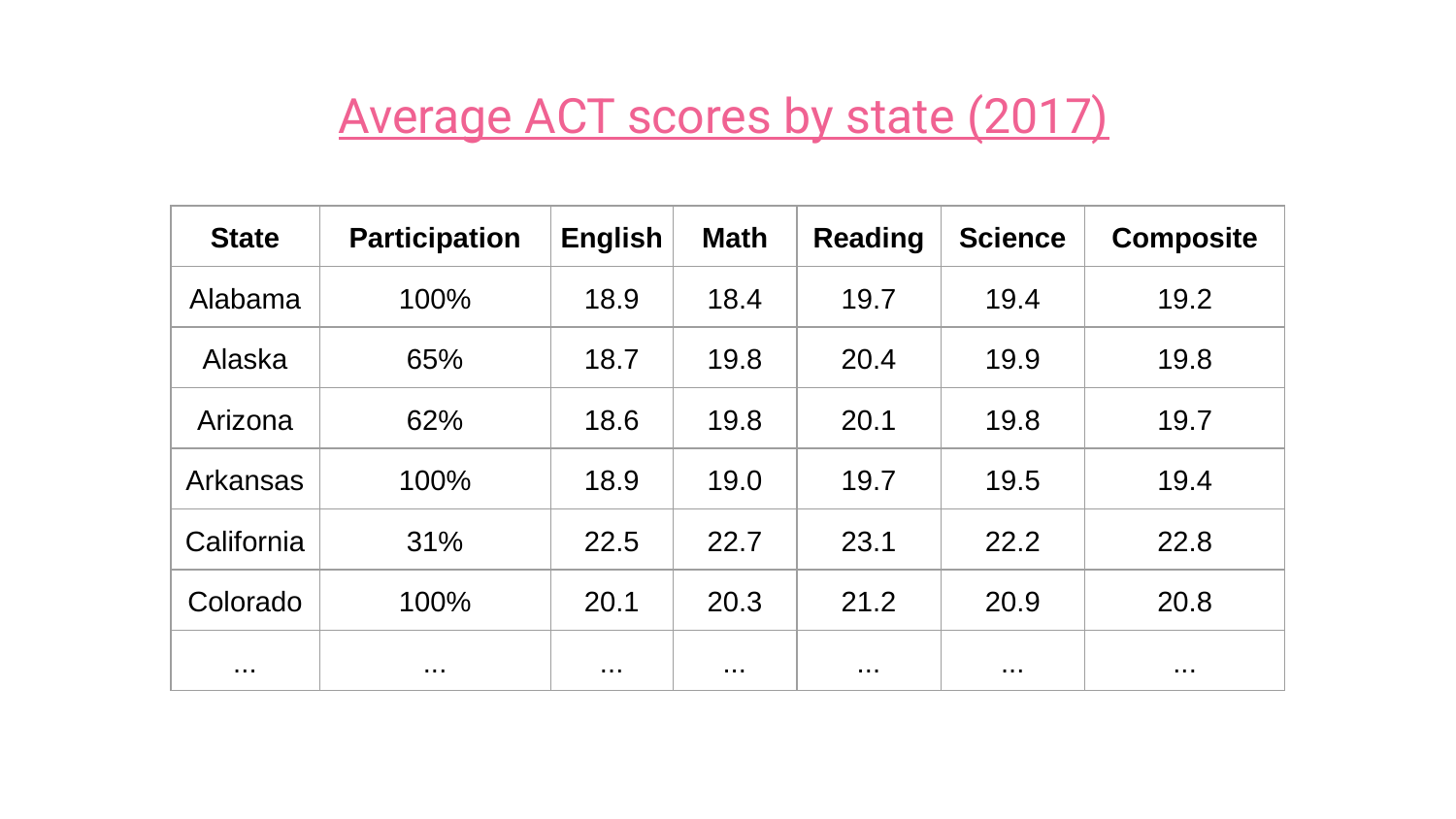

Average ACT scores by state (2017)

| State | Participation | English | Math | Reading | Science | Composite |
| --- | --- | --- | --- | --- | --- | --- |
| Alabama | 100% | 18.9 | 18.4 | 19.7 | 19.4 | 19.2 |
| Alaska | 65% | 18.7 | 19.8 | 20.4 | 19.9 | 19.8 |
| Arizona | 62% | 18.6 | 19.8 | 20.1 | 19.8 | 19.7 |
| Arkansas | 100% | 18.9 | 19.0 | 19.7 | 19.5 | 19.4 |
| California | 31% | 22.5 | 22.7 | 23.1 | 22.2 | 22.8 |
| Colorado | 100% | 20.1 | 20.3 | 21.2 | 20.9 | 20.8 |
| ... | ... | ... | ... | ... | ... | ... |